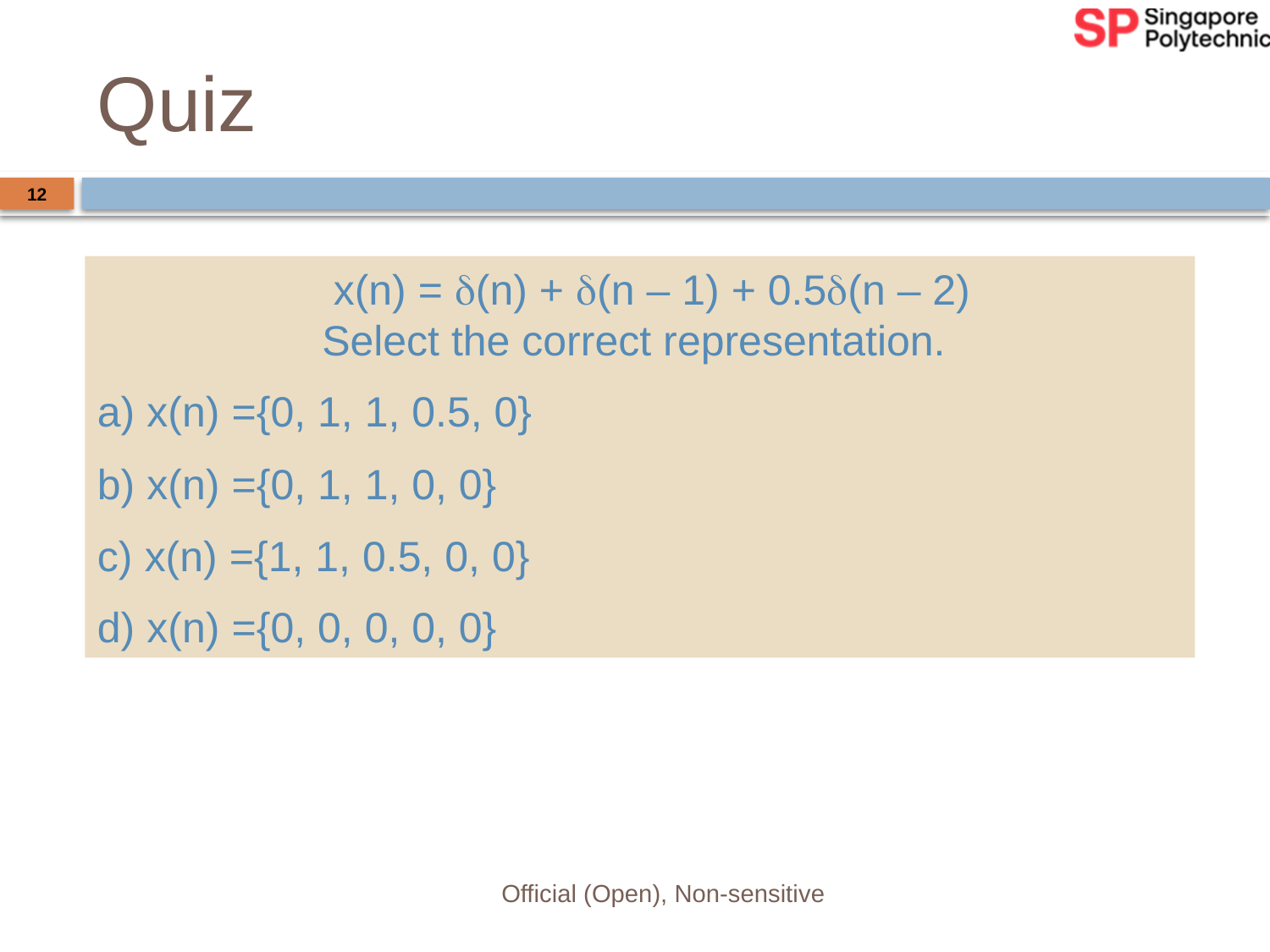

# Quiz

12
  x(n) = δ(n) + δ(n – 1) + 0.5δ(n – 2)
Select the correct representation.
a) x(n) ={0, 1, 1, 0.5, 0}
b) x(n) ={0, 1, 1, 0, 0}
c) x(n) ={1, 1, 0.5, 0, 0}
d) x(n) ={0, 0, 0, 0, 0}
Official (Open), Non-sensitive